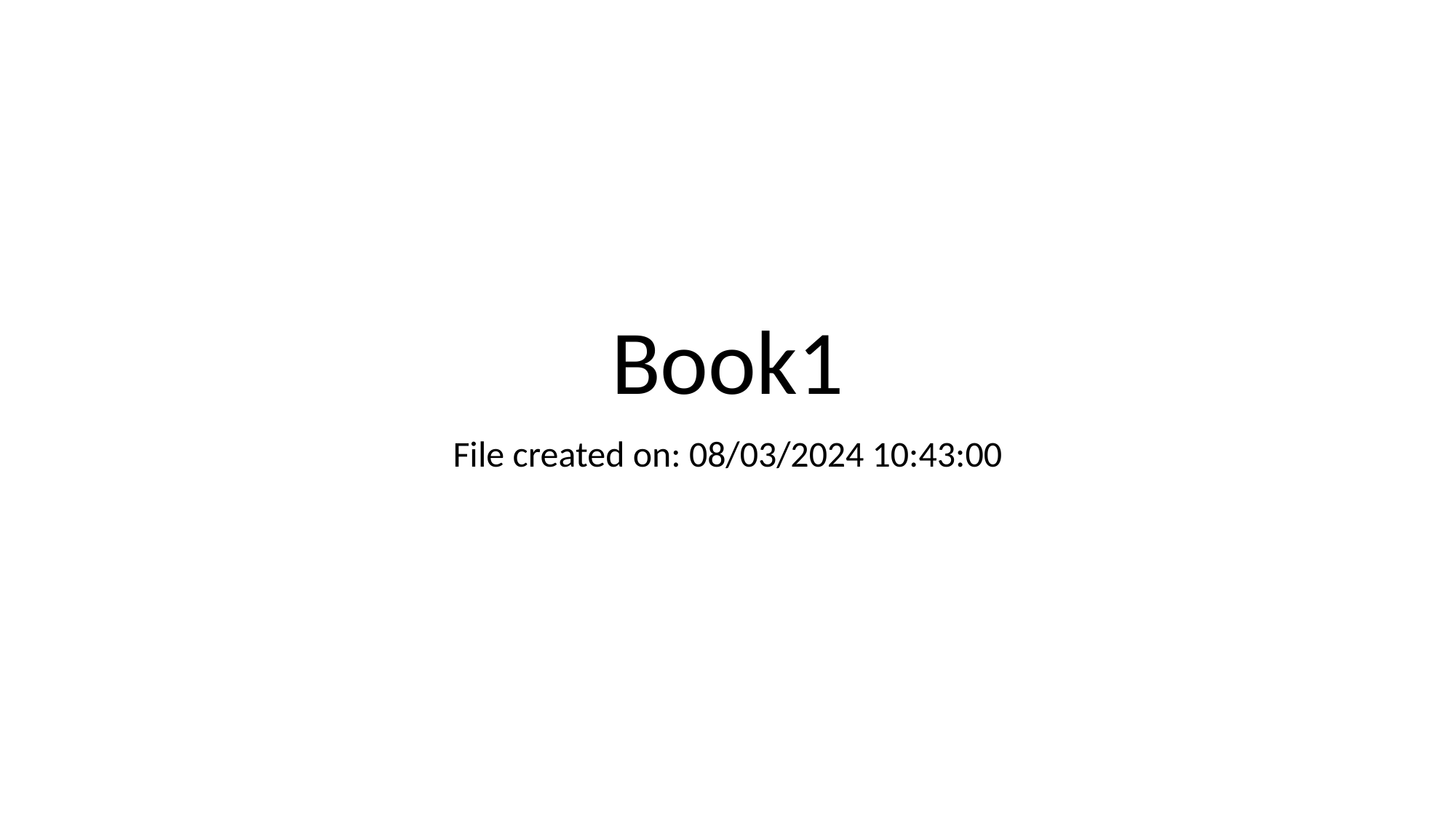

# Book1
File created on: 08/03/2024 10:43:00